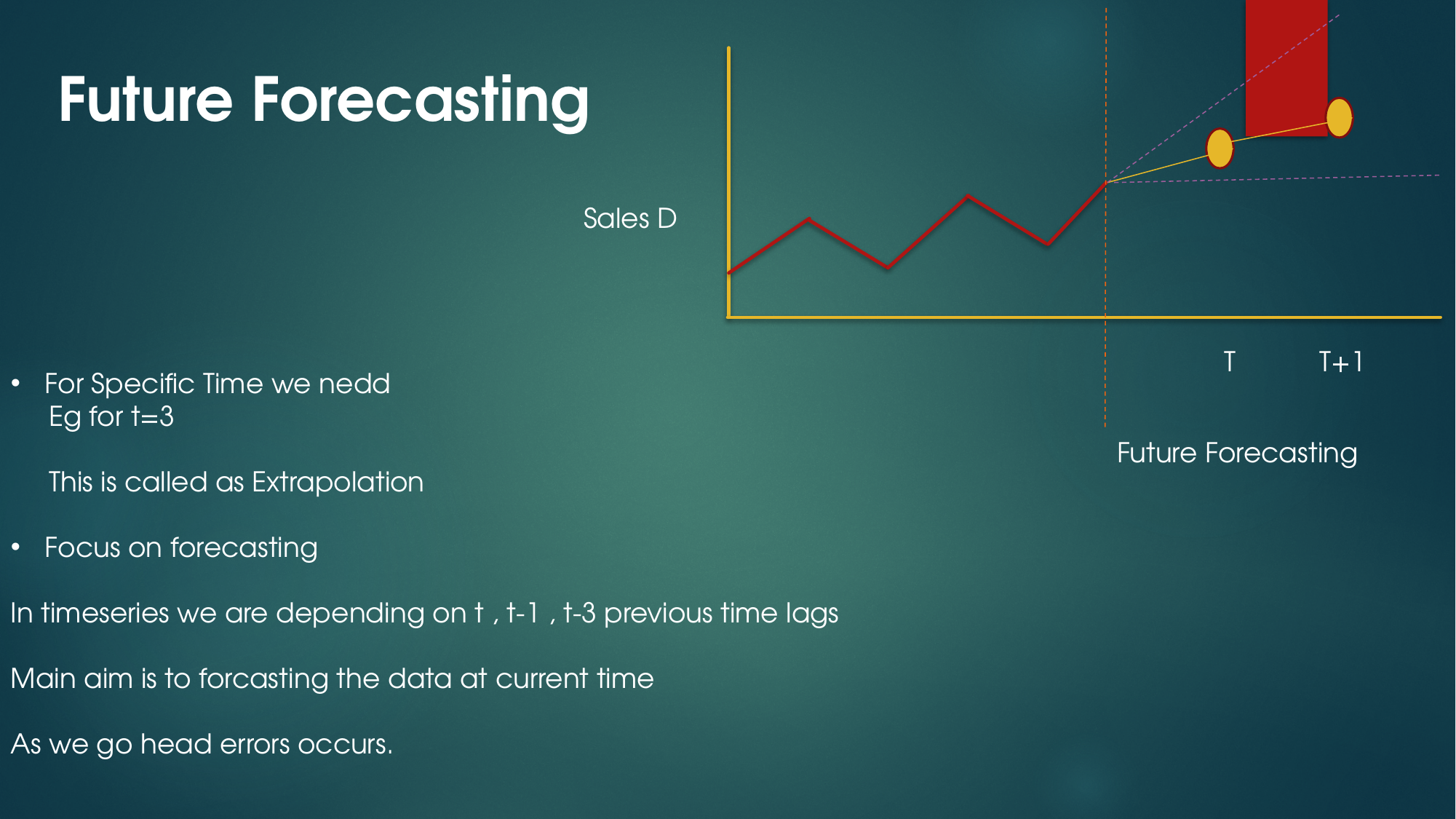

Future Forecasting

Sales D
             T           T+1
For Specific Time we nedd
     Eg for t=3

     This is called as Extrapolation

Focus on forecasting

In timeseries we are depending on t , t-1 , t-3 previous time lags

Main aim is to forcasting the data at current time

As we go head errors occurs.
Future Forecasting